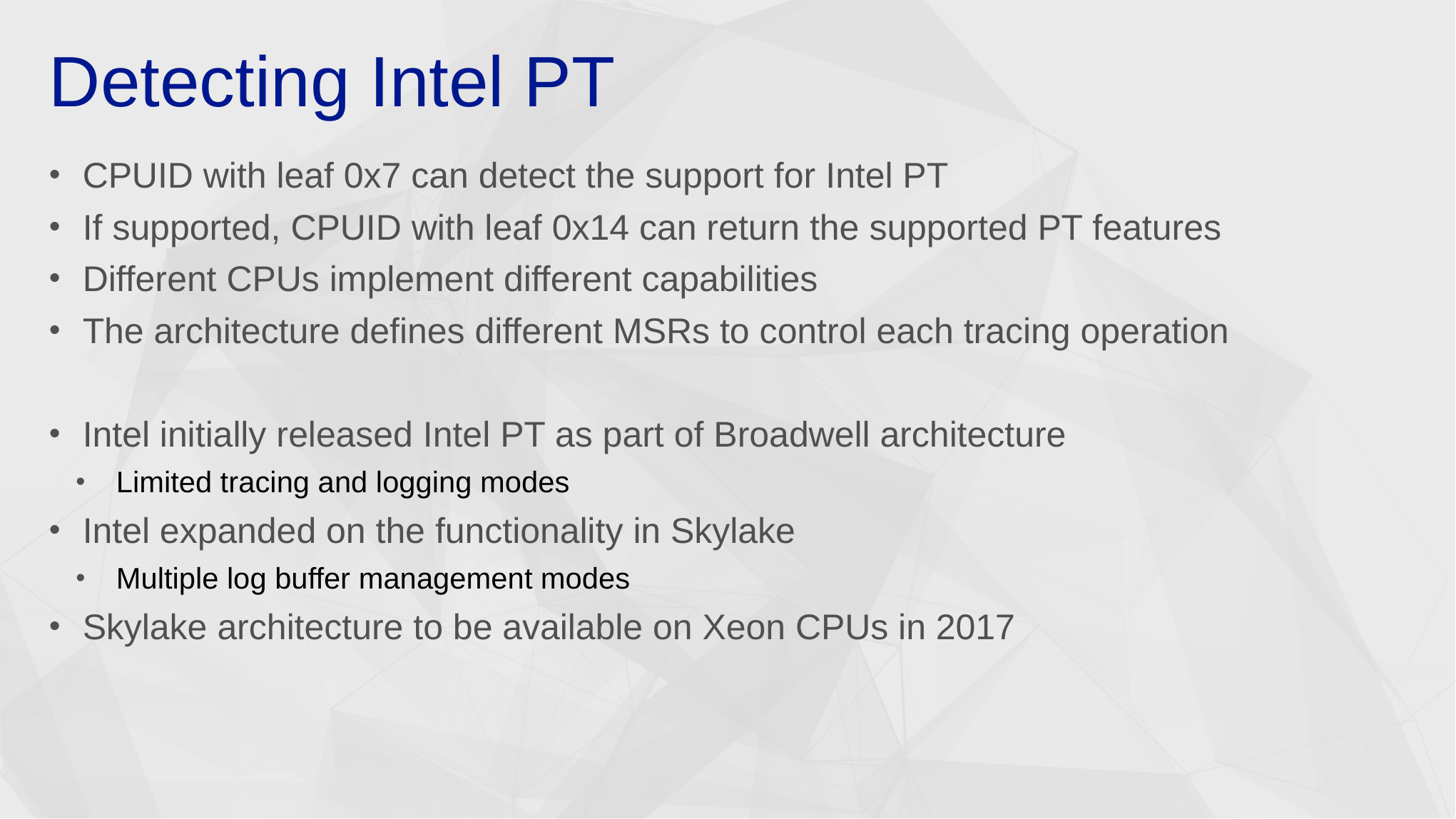

# Detecting Intel PT
CPUID with leaf 0x7 can detect the support for Intel PT
If supported, CPUID with leaf 0x14 can return the supported PT features
Different CPUs implement different capabilities
The architecture defines different MSRs to control each tracing operation

Intel initially released Intel PT as part of Broadwell architecture
Limited tracing and logging modes
Intel expanded on the functionality in Skylake
Multiple log buffer management modes
Skylake architecture to be available on Xeon CPUs in 2017